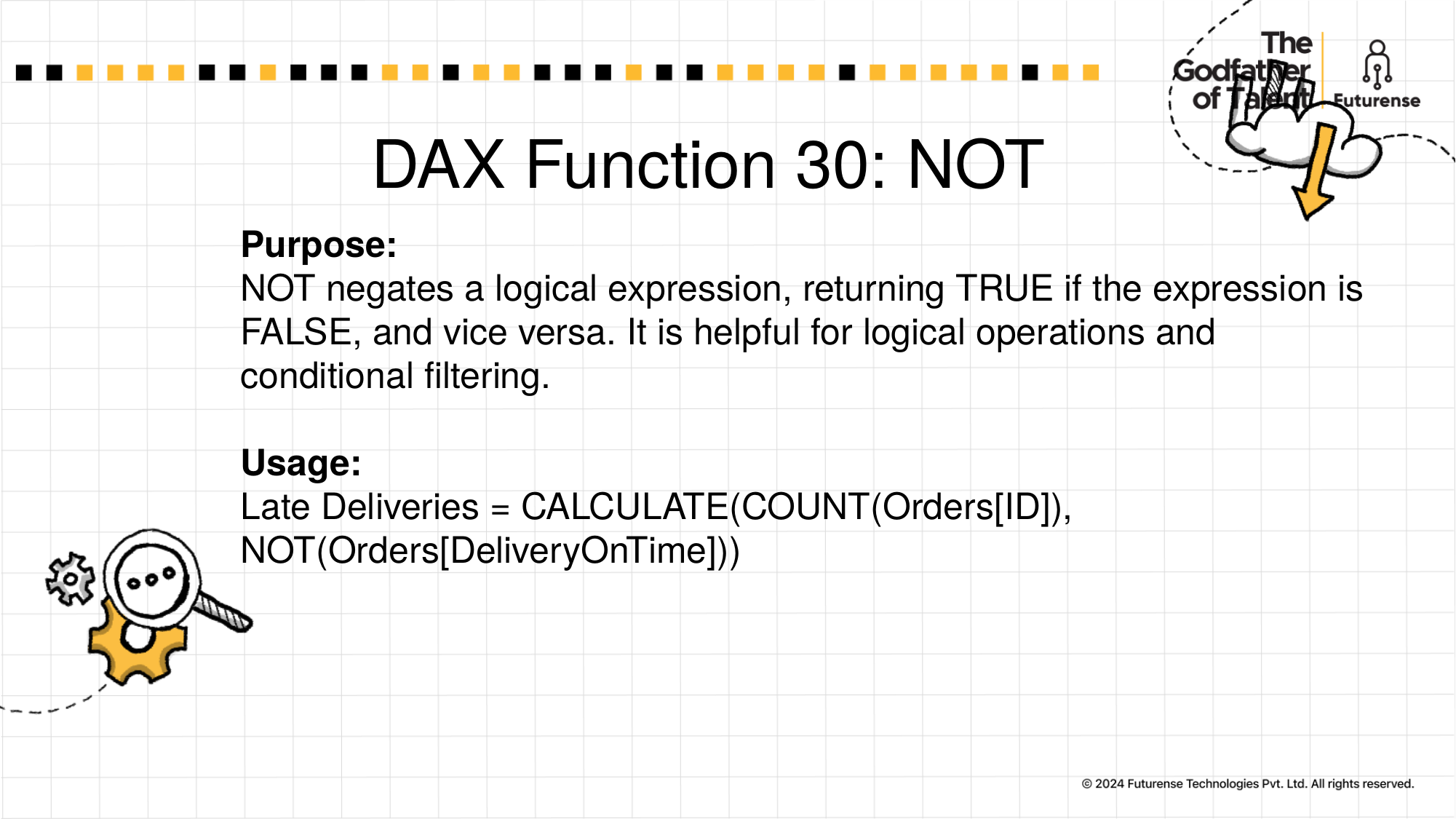

# DAX Function 30: NOT
Purpose:
NOT negates a logical expression, returning TRUE if the expression is FALSE, and vice versa. It is helpful for logical operations and conditional filtering.

Usage:
Late Deliveries = CALCULATE(COUNT(Orders[ID]), NOT(Orders[DeliveryOnTime]))